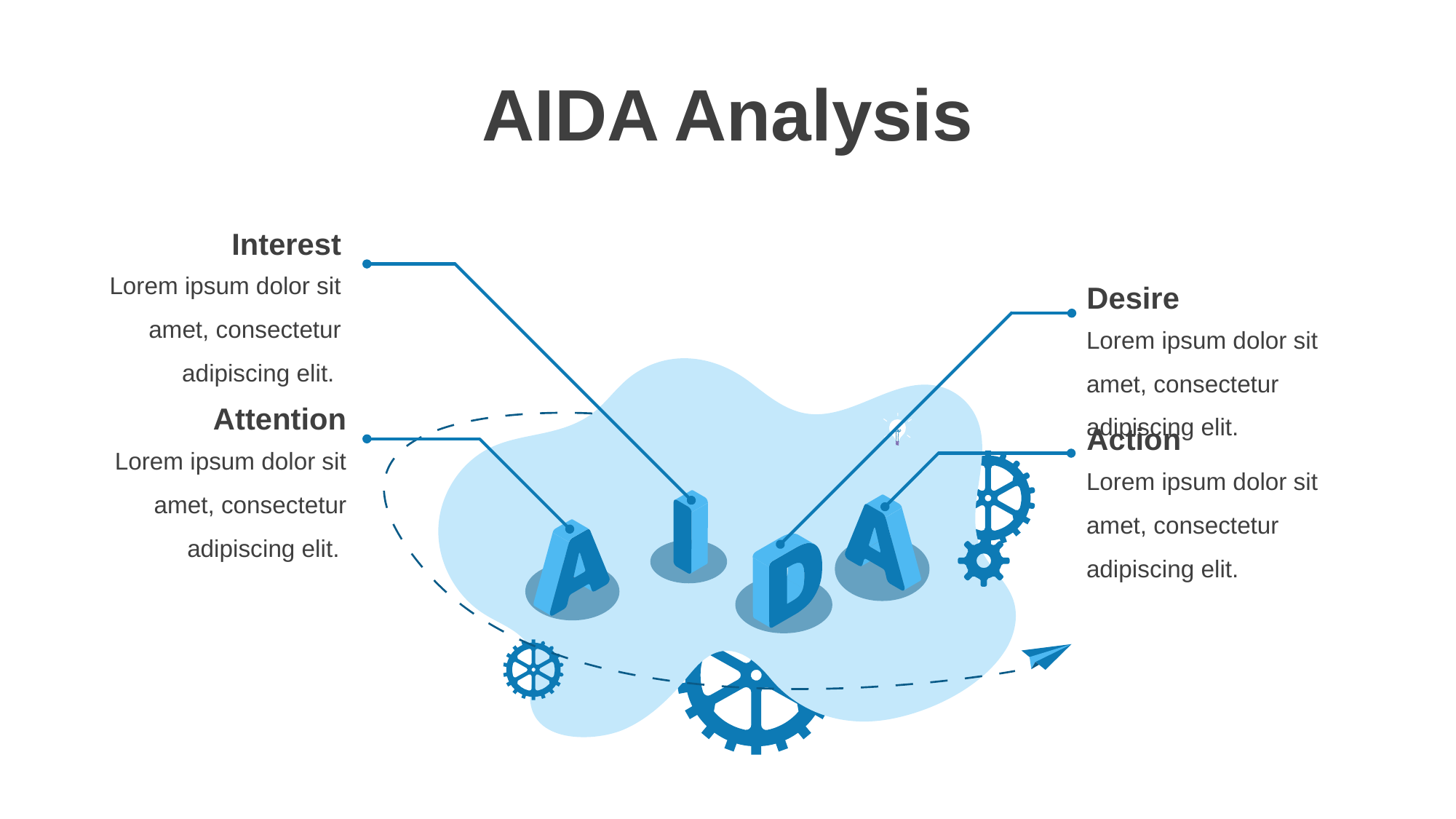

# AIDA Analysis
Interest
Lorem ipsum dolor sit amet, consectetur adipiscing elit.
Desire
Lorem ipsum dolor sit amet, consectetur adipiscing elit.

Attention
Action
Lorem ipsum dolor sit amet, consectetur adipiscing elit.
Lorem ipsum dolor sit amet, consectetur adipiscing elit.